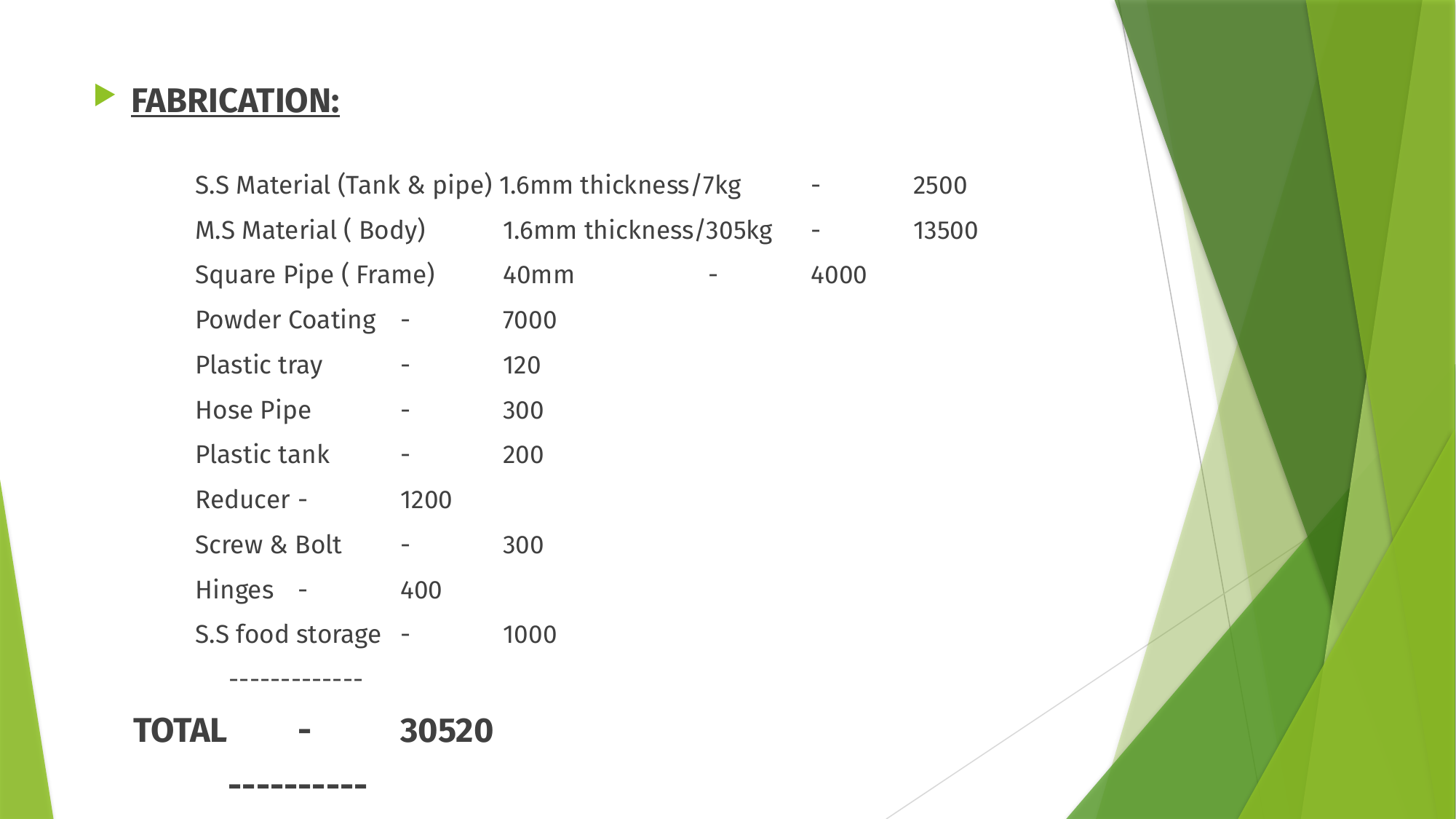

FABRICATION:

	S.S Material (Tank & pipe) 1.6mm thickness/7kg		-		2500
	M.S Material ( Body)		1.6mm thickness/305kg	-		13500
	Square Pipe ( Frame)		40mm					-		4000
	Powder Coating									-		7000
	Plastic tray										-		120
	Hose Pipe										-		300
	Plastic tank										-		200
	Reducer											-		1200
	Screw & Bolt										-		300
	Hinges											-		400
	S.S food storage									-		1000
														     -------------
     TOTAL											-		30520
														    ----------